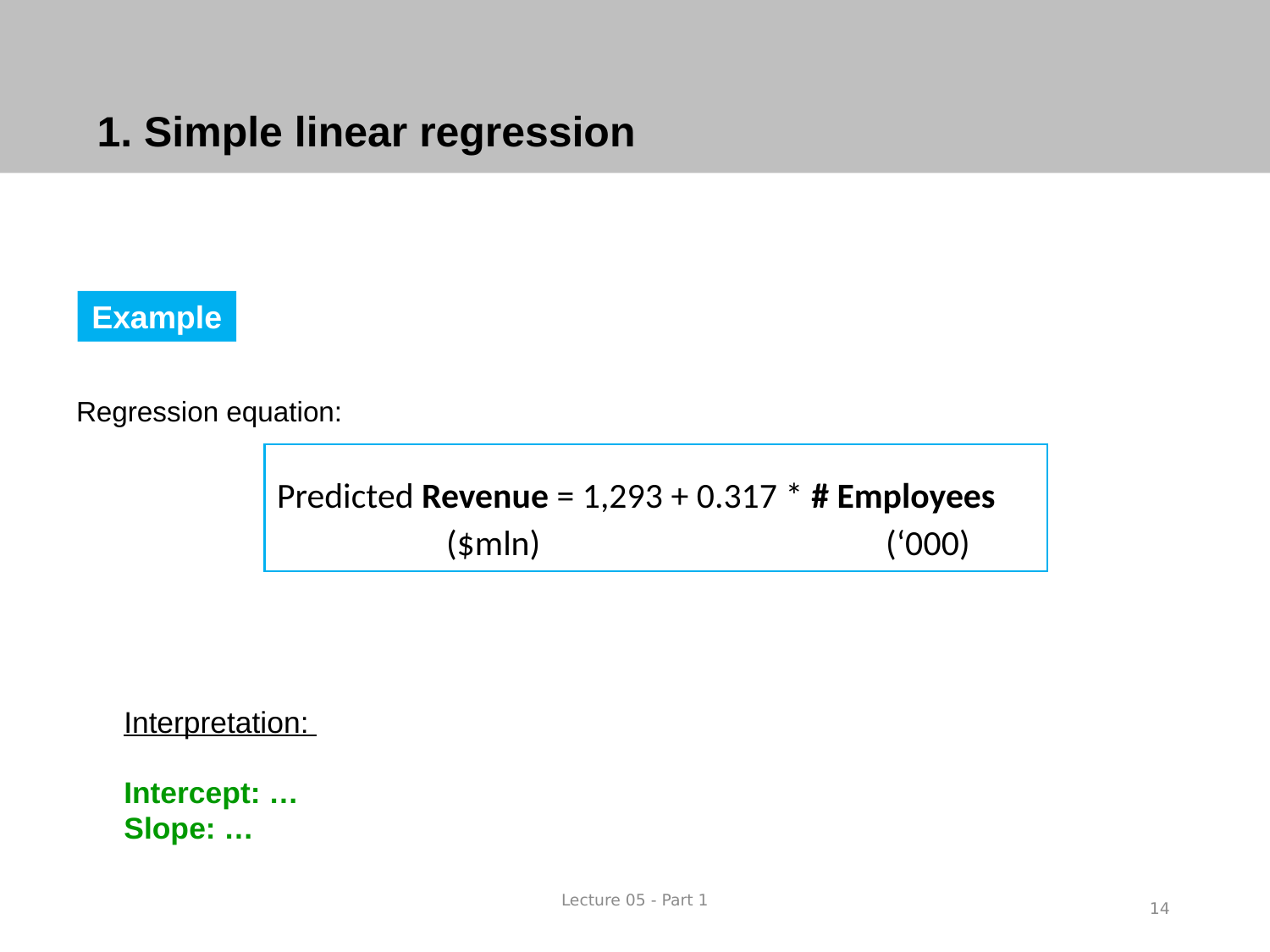

# 1. Simple linear regression
Example

Regression equation:

Predicted Revenue = 1,293 + 0.317 * # Employees
                                              ($mln)                                           (‘000)

Interpretation:

Intercept: …
Slope: …

Lecture 05 - Part 1
14